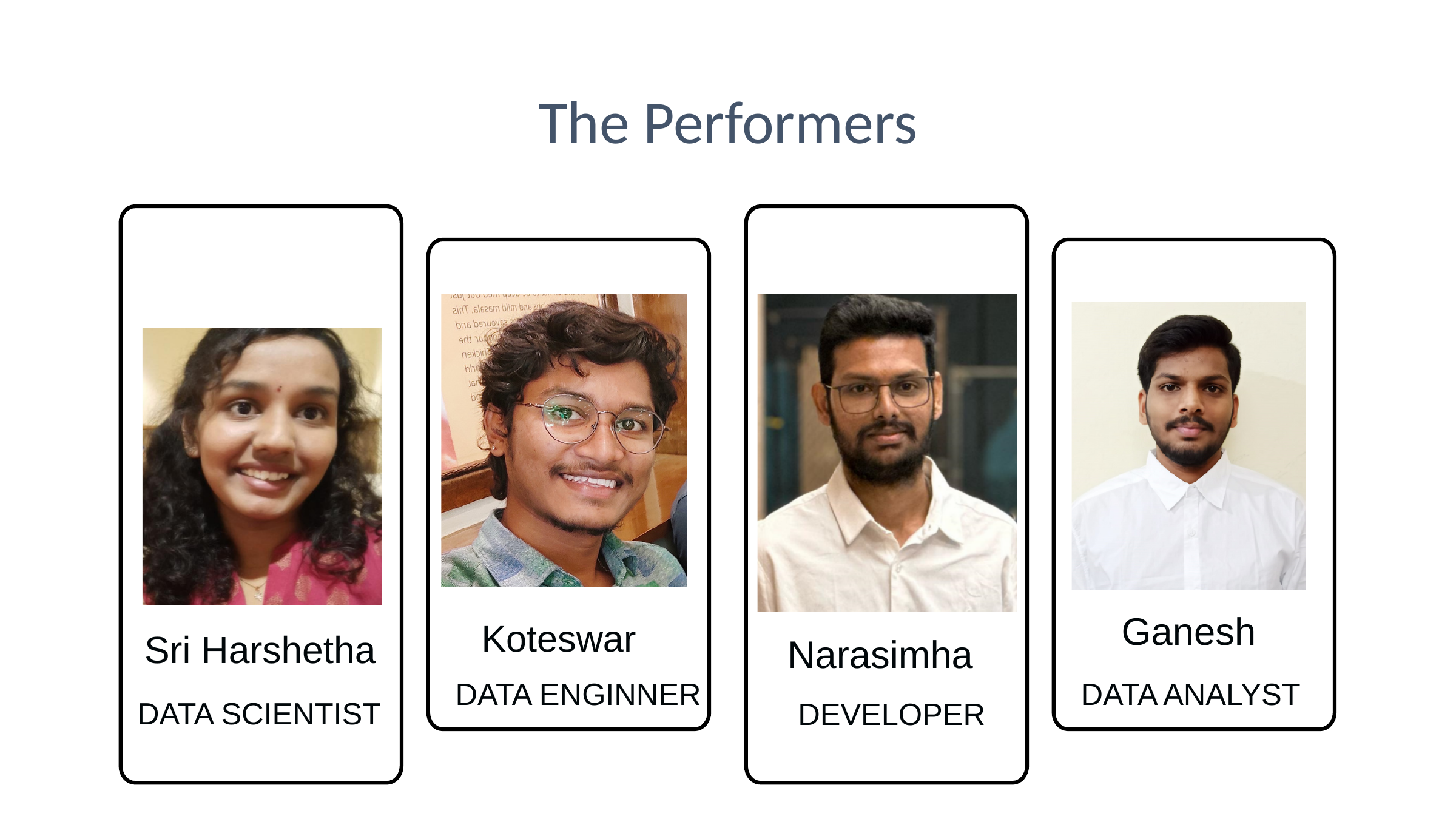

The Performers

Koteswar
DATA ENGINNER

Narasimha
DEVELOPER

Sri Harshetha
DATA SCIENTIST
Ganesh
DATA ANALYST